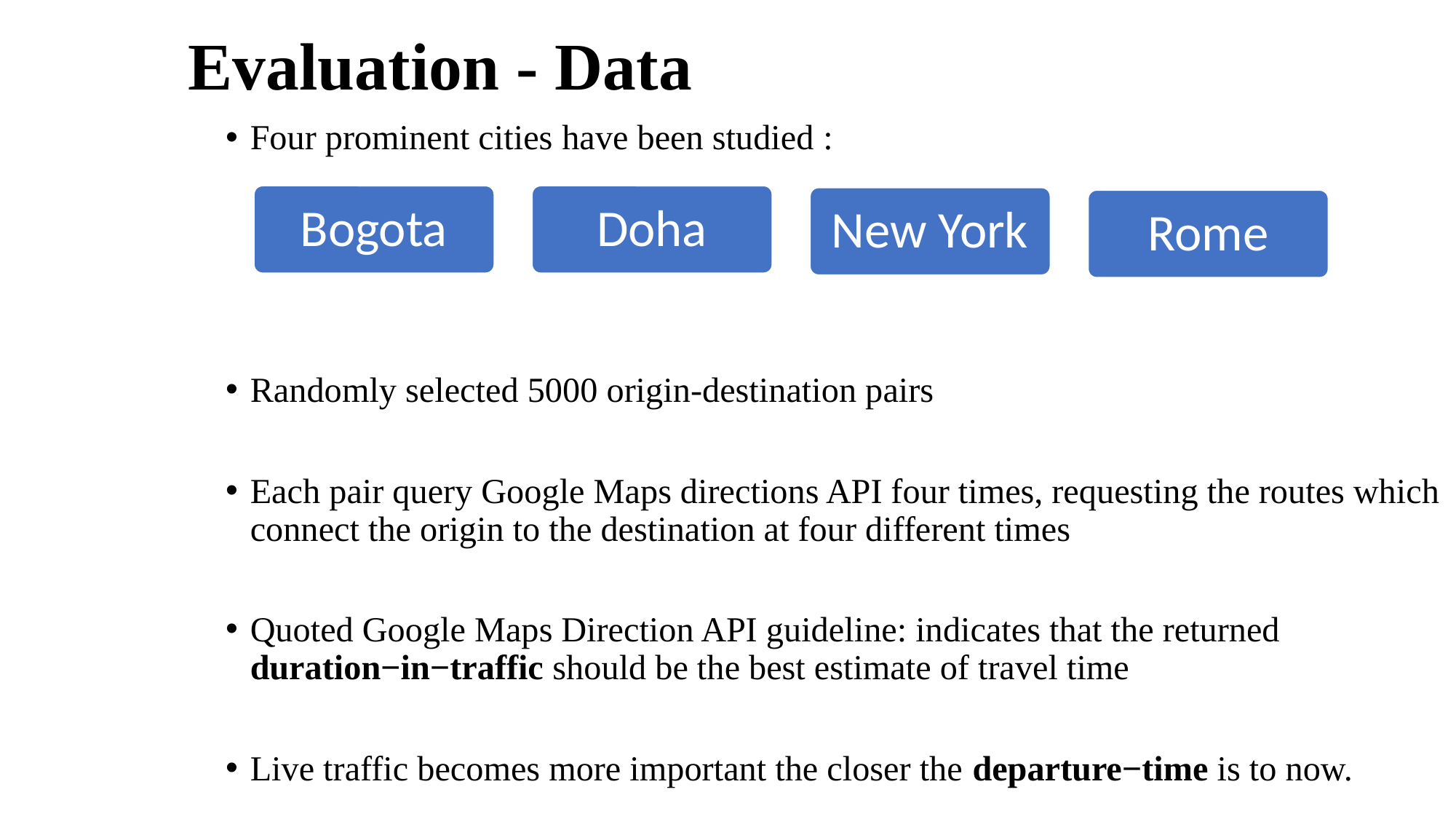

# Evaluation - Data
Four prominent cities have been studied :

Randomly selected 5000 origin-destination pairs

Each pair query Google Maps directions API four times, requesting the routes which connect the origin to the destination at four different times

Quoted Google Maps Direction API guideline: indicates that the returned duration−in−traffic should be the best estimate of travel time

Live traffic becomes more important the closer the departure−time is to now.

Bogota

Doha

New York

Rome